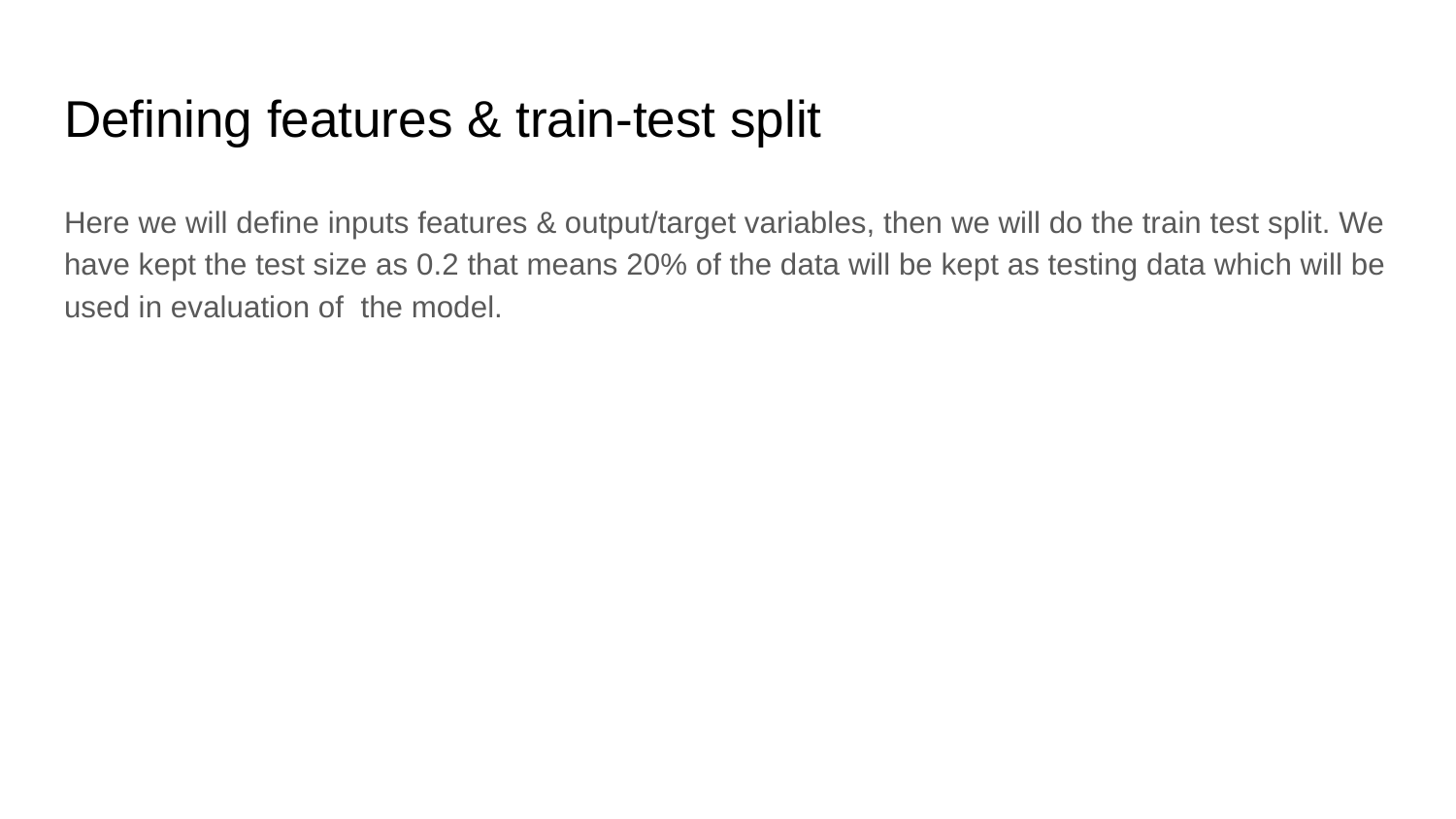

# Defining features & train-test split
Here we will define inputs features & output/target variables, then we will do the train test split. We have kept the test size as 0.2 that means 20% of the data will be kept as testing data which will be used in evaluation of  the model.